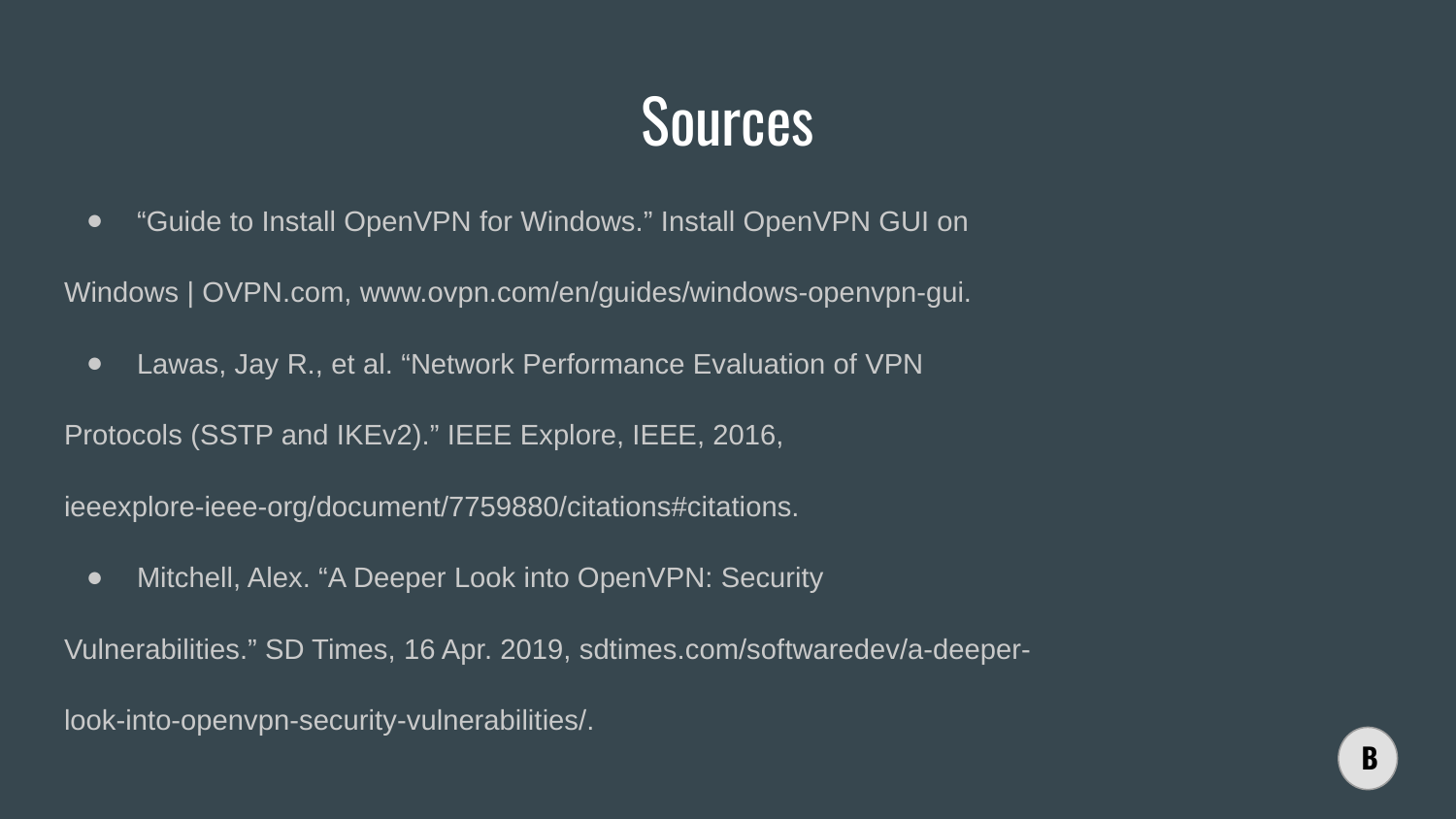

# Sources
“Guide to Install OpenVPN for Windows.” Install OpenVPN GUI on
Windows | OVPN.com, www.ovpn.com/en/guides/windows-openvpn-gui.
Lawas, Jay R., et al. “Network Performance Evaluation of VPN
Protocols (SSTP and IKEv2).” IEEE Explore, IEEE, 2016,
ieeexplore-ieee-org/document/7759880/citations#citations.
Mitchell, Alex. “A Deeper Look into OpenVPN: Security
Vulnerabilities.” SD Times, 16 Apr. 2019, sdtimes.com/softwaredev/a-deeper-
look-into-openvpn-security-vulnerabilities/.
B